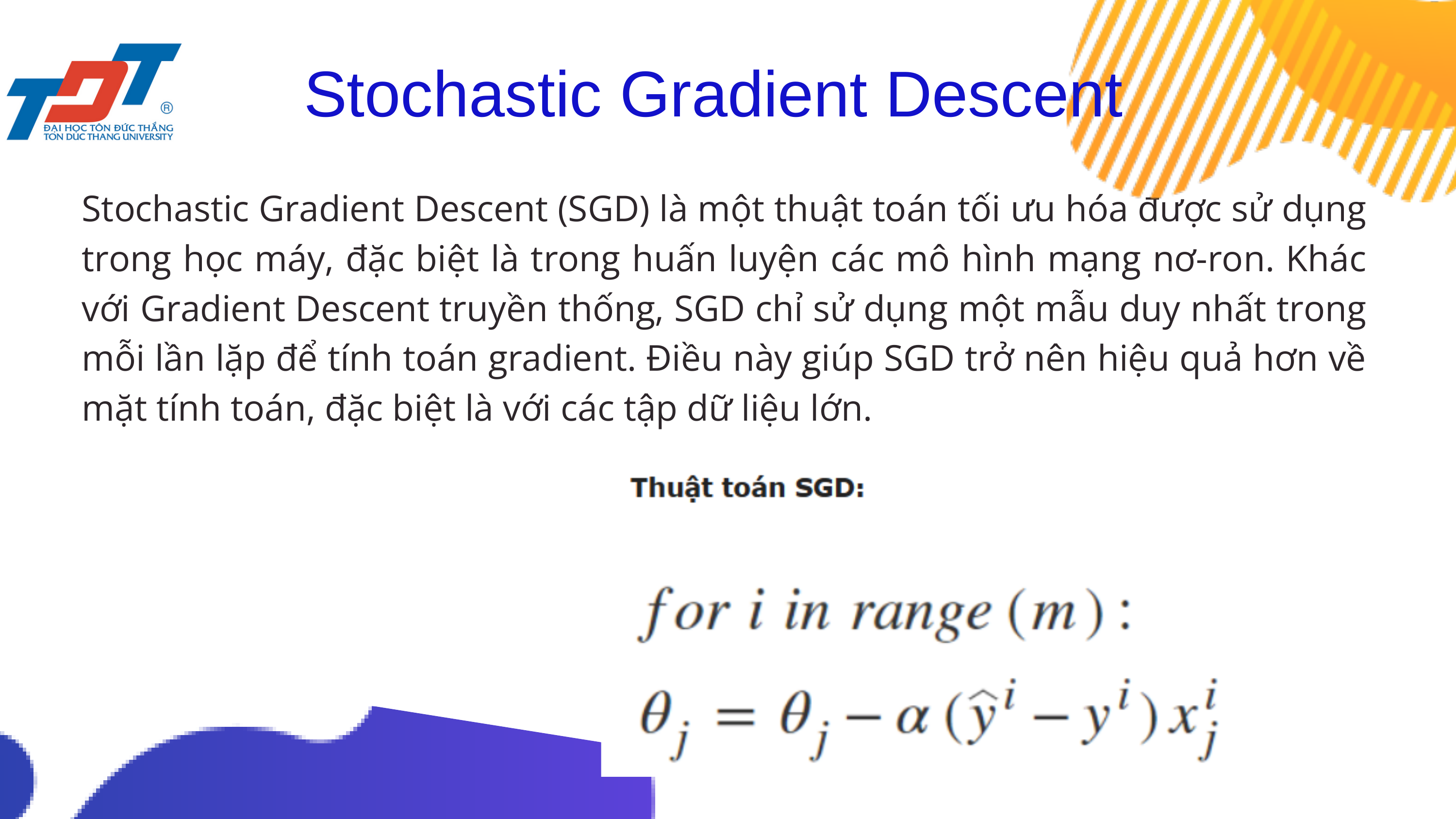

Stochastic Gradient Descent
Stochastic Gradient Descent (SGD) là một thuật toán tối ưu hóa được sử dụng trong học máy, đặc biệt là trong huấn luyện các mô hình mạng nơ-ron. Khác với Gradient Descent truyền thống, SGD chỉ sử dụng một mẫu duy nhất trong mỗi lần lặp để tính toán gradient. Điều này giúp SGD trở nên hiệu quả hơn về mặt tính toán, đặc biệt là với các tập dữ liệu lớn.